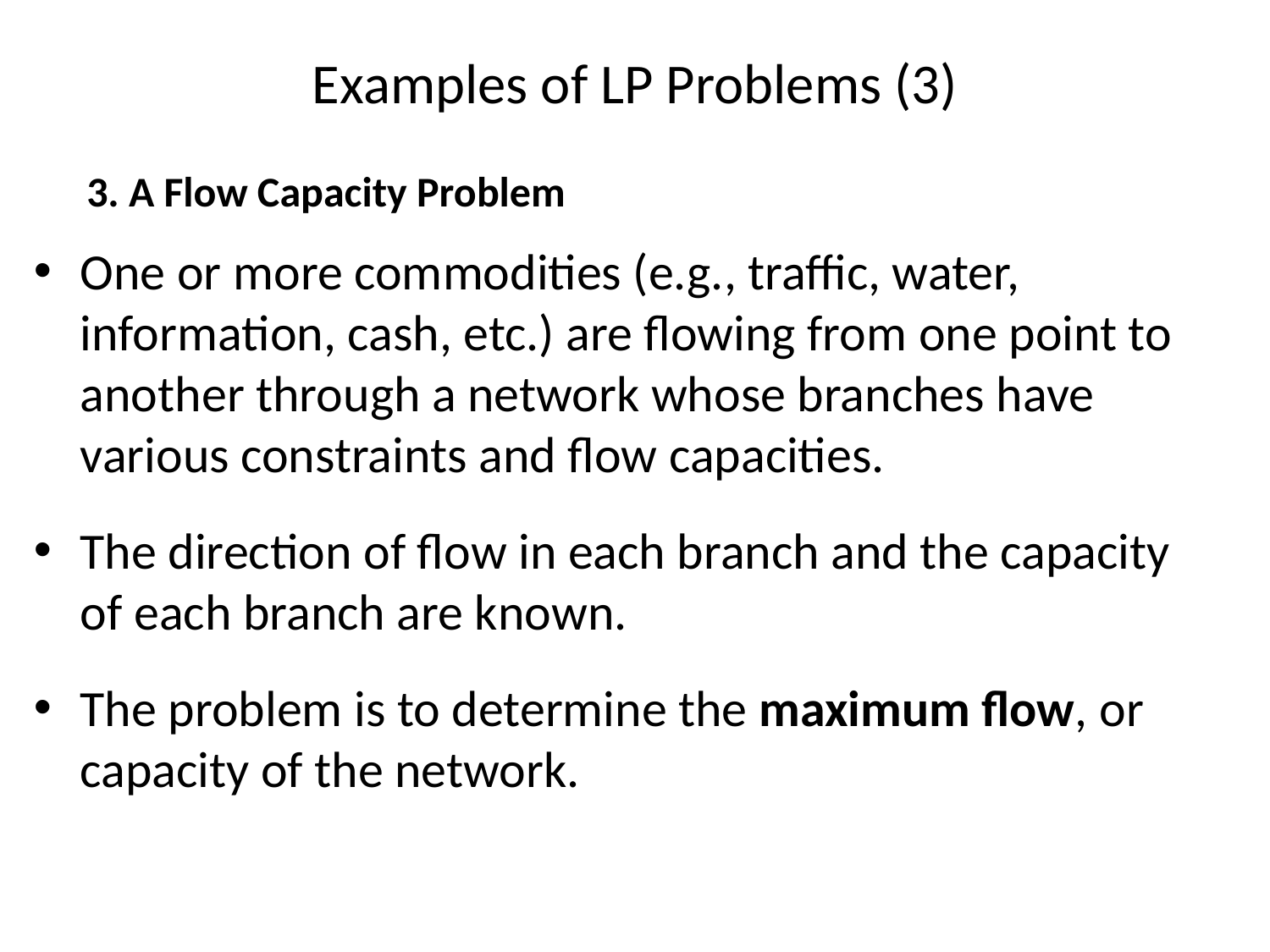

# Examples of LP Problems (3)
3. A Flow Capacity Problem
One or more commodities (e.g., traffic, water, information, cash, etc.) are flowing from one point to another through a network whose branches have various constraints and flow capacities.
The direction of flow in each branch and the capacity of each branch are known.
The problem is to determine the maximum flow, or capacity of the network.